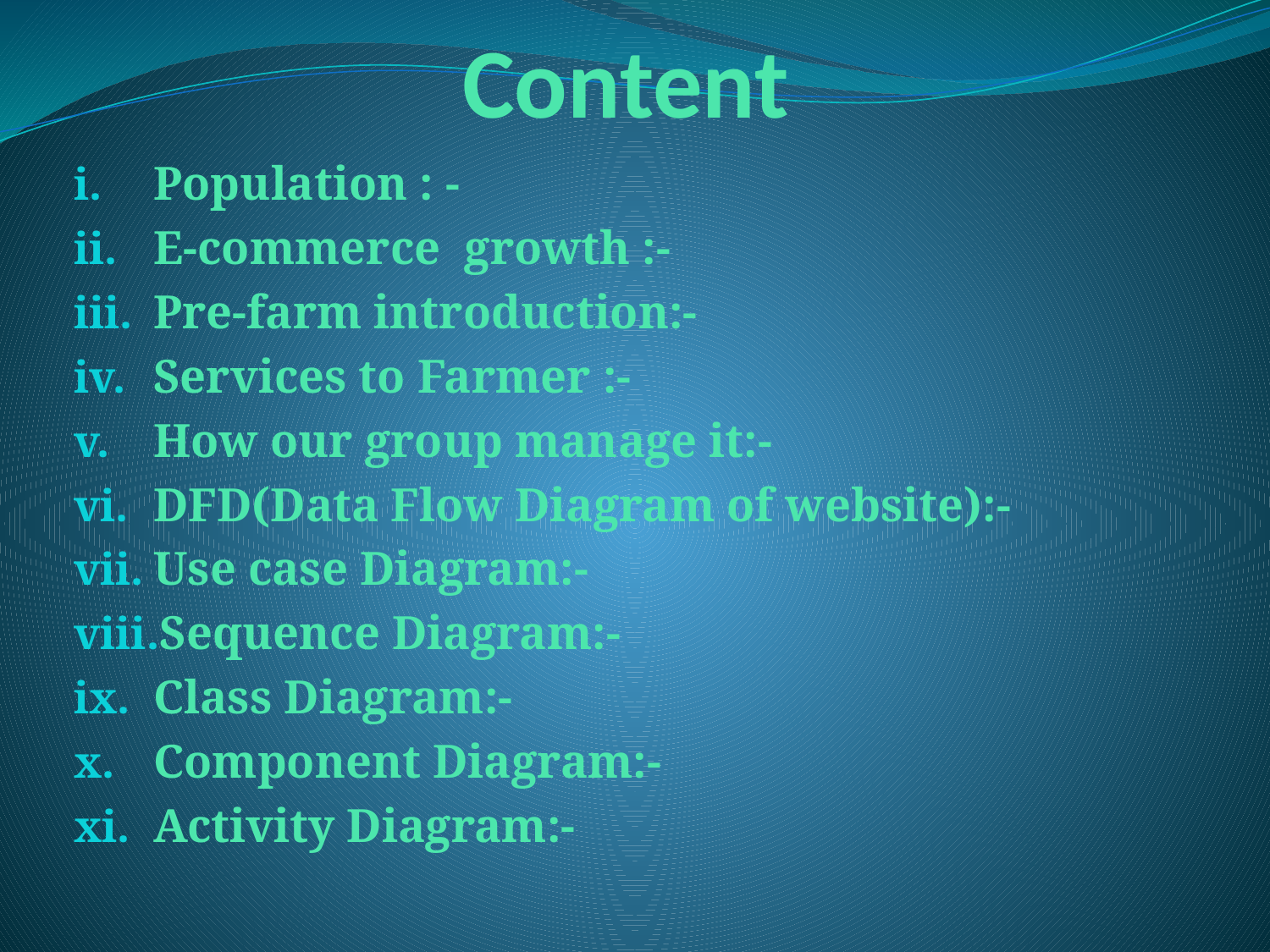

# Content
Population : -
E-commerce  growth :-
Pre-farm introduction:-
Services to Farmer :-
How our group manage it:-
DFD(Data Flow Diagram of website):-
Use case Diagram:-
Sequence Diagram:-
Class Diagram:-
Component Diagram:-
Activity Diagram:-